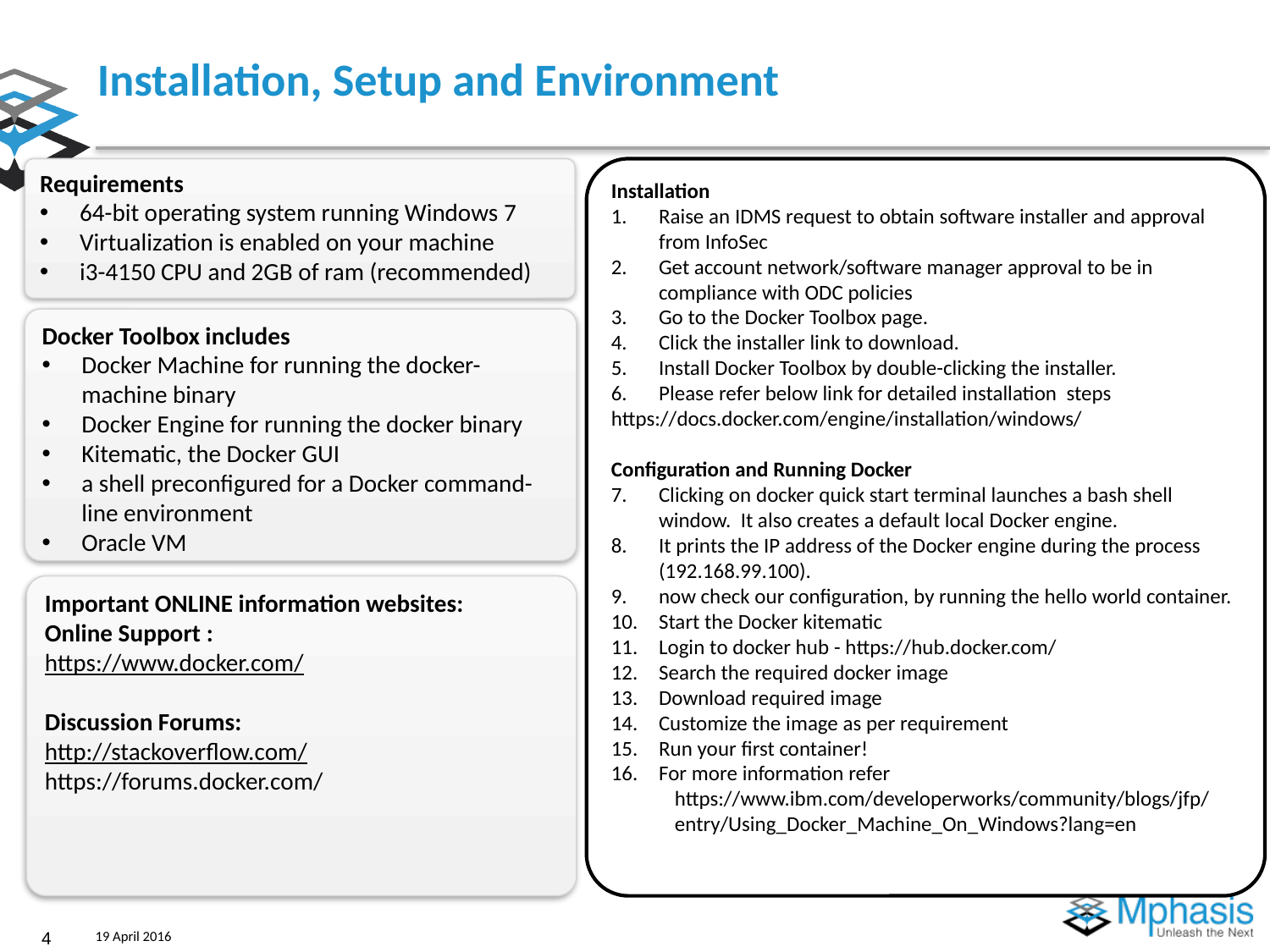

# Installation, Setup and Environment
Requirements
64-bit operating system running Windows 7
Virtualization is enabled on your machine
i3-4150 CPU and 2GB of ram (recommended)
Installation
Raise an IDMS request to obtain software installer and approval from InfoSec
Get account network/software manager approval to be in compliance with ODC policies
Go to the Docker Toolbox page.
Click the installer link to download.
Install Docker Toolbox by double-clicking the installer.
Please refer below link for detailed installation  steps
https://docs.docker.com/engine/installation/windows/

Configuration and Running Docker
Clicking on docker quick start terminal launches a bash shell window.  It also creates a default local Docker engine.
It prints the IP address of the Docker engine during the process (192.168.99.100).
now check our configuration, by running the hello world container.
Start the Docker kitematic
Login to docker hub - https://hub.docker.com/
Search the required docker image
Download required image
Customize the image as per requirement
Run your first container!
For more information refer
https://www.ibm.com/developerworks/community/blogs/jfp/entry/Using_Docker_Machine_On_Windows?lang=en

Docker Toolbox includes
Docker Machine for running the docker-machine binary
Docker Engine for running the docker binary
Kitematic, the Docker GUI
a shell preconfigured for a Docker command-line environment
Oracle VM
Important ONLINE information websites:
Online Support :
https://www.docker.com/

Discussion Forums:
http://stackoverflow.com/
https://forums.docker.com/